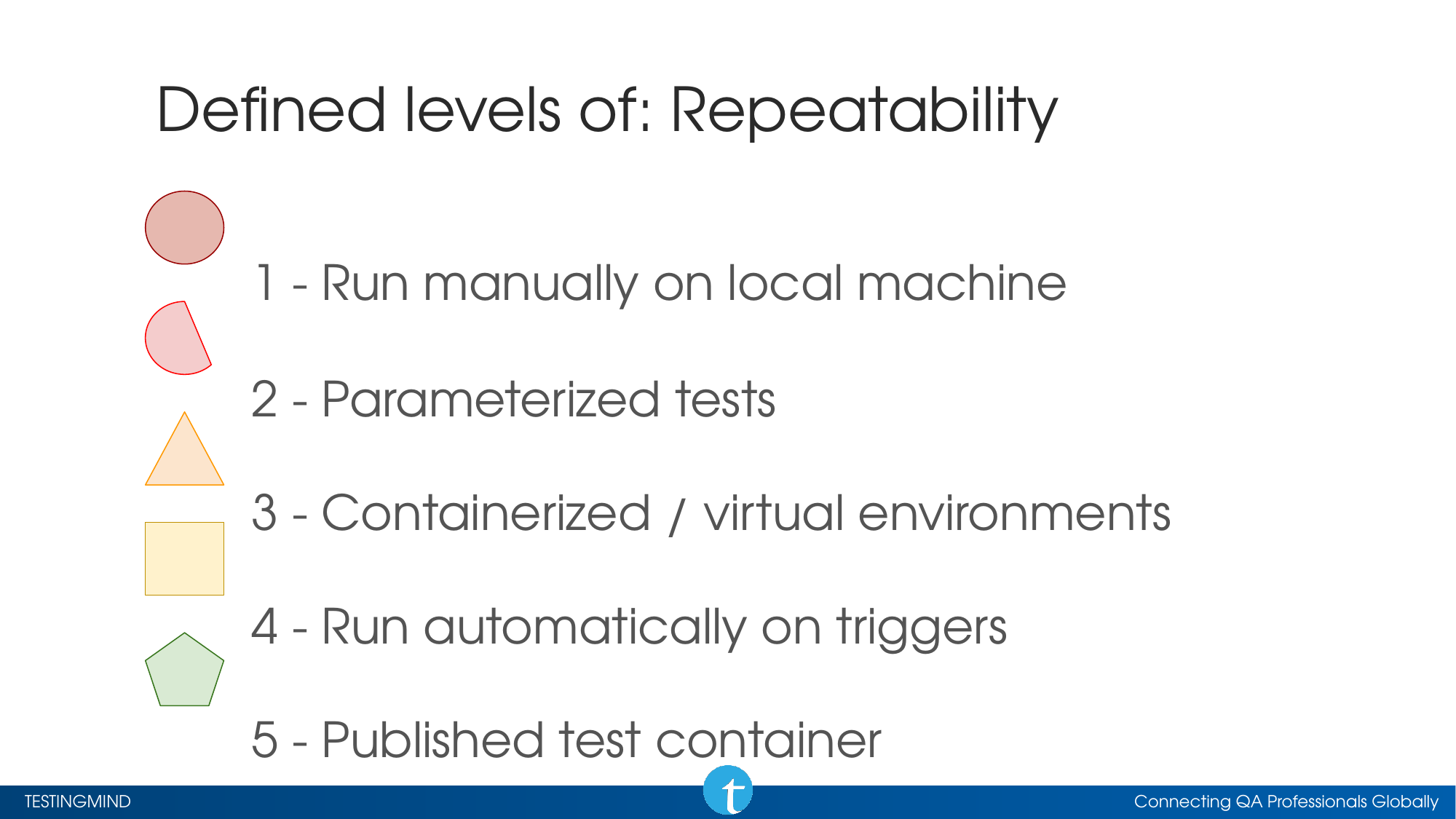

# Defined levels of: Repeatability

1 - Run manually on local machine
2 - Parameterized tests
3 - Containerized / virtual environments
4 - Run automatically on triggers
5 - Published test container